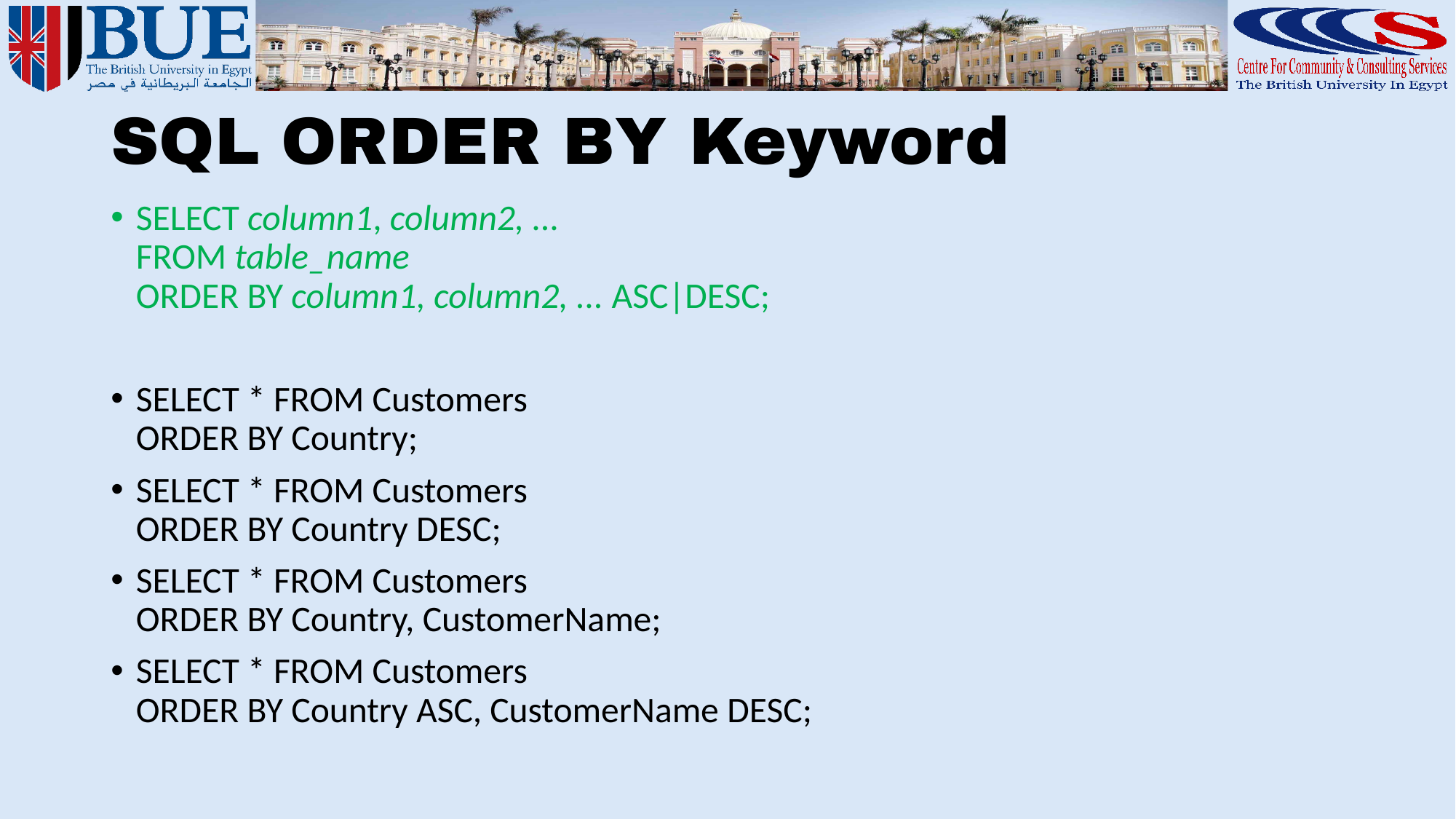

# SQL ORDER BY Keyword
SELECT column1, column2, ...
FROM table_name
ORDER BY column1, column2, ... ASC|DESC;

SELECT * FROM Customers
ORDER BY Country;
SELECT * FROM Customers
ORDER BY Country DESC;
SELECT * FROM Customers
ORDER BY Country, CustomerName;
SELECT * FROM Customers
ORDER BY Country ASC, CustomerName DESC;